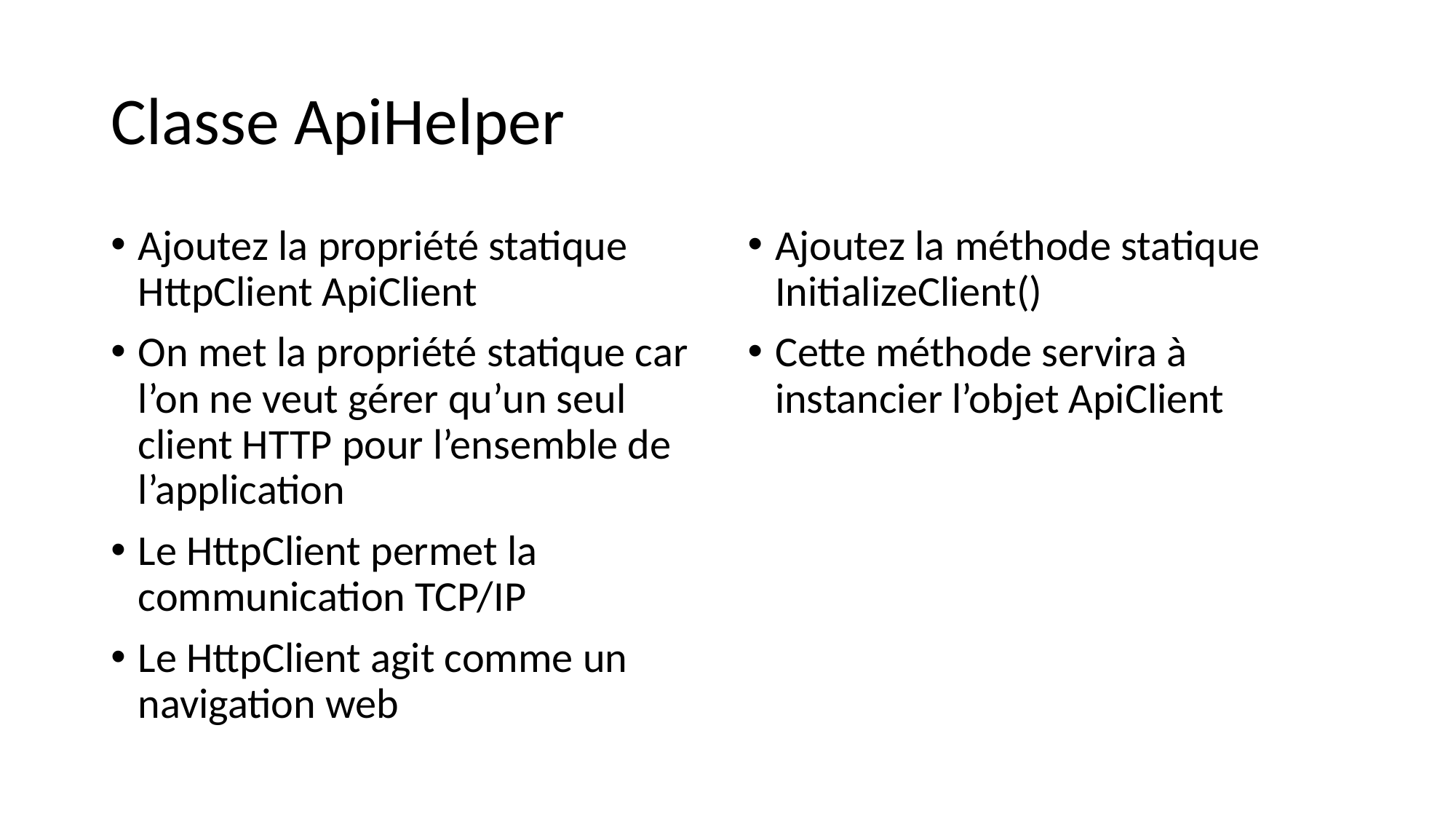

# Classe ApiHelper
Ajoutez la propriété statique HttpClient ApiClient
On met la propriété statique car l’on ne veut gérer qu’un seul client HTTP pour l’ensemble de l’application
Le HttpClient permet la communication TCP/IP
Le HttpClient agit comme un navigation web

Ajoutez la méthode statique InitializeClient()
Cette méthode servira à instancier l’objet ApiClient